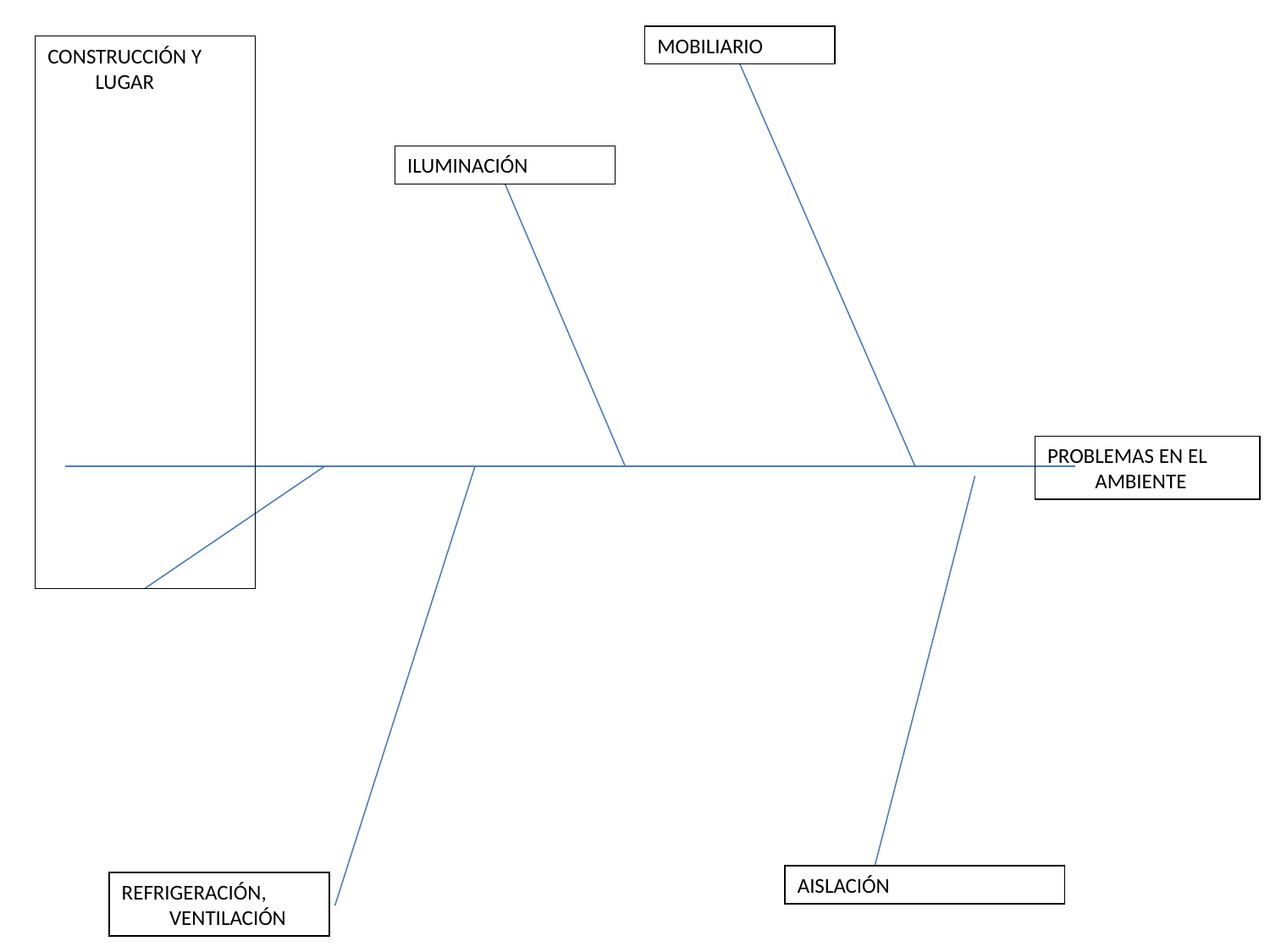

MOBILIARIO
CONSTRUCCIÓN Y LUGAR
ILUMINACIÓN
PROBLEMAS EN EL AMBIENTE
AISLACIÓN
REFRIGERACIÓN, VENTILACIÓN